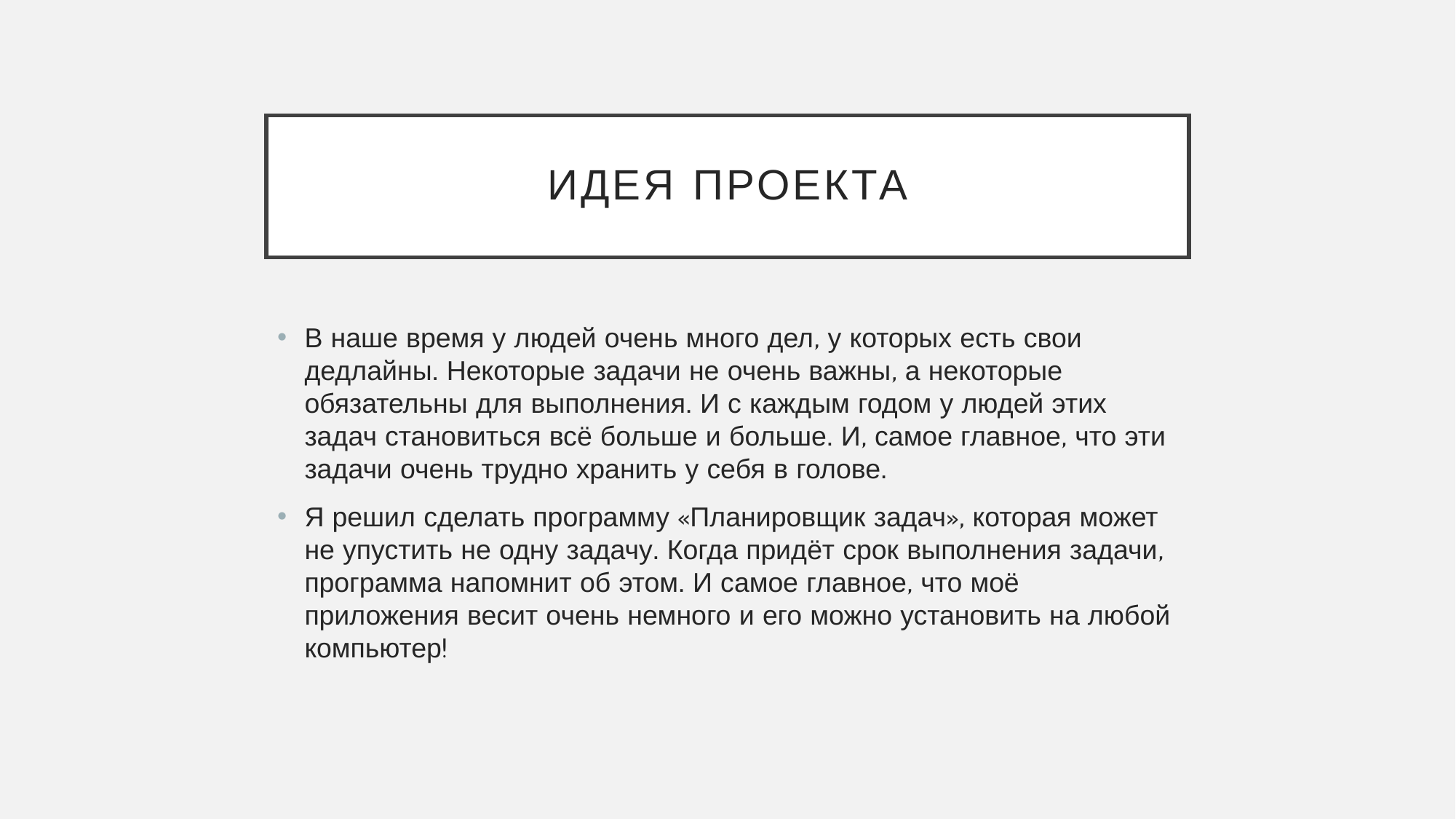

# Идея проекта
В наше время у людей очень много дел, у которых есть свои дедлайны. Некоторые задачи не очень важны, а некоторые обязательны для выполнения. И с каждым годом у людей этих задач становиться всё больше и больше. И, самое главное, что эти задачи очень трудно хранить у себя в голове.
Я решил сделать программу «Планировщик задач», которая может не упустить не одну задачу. Когда придёт срок выполнения задачи, программа напомнит об этом. И самое главное, что моё приложения весит очень немного и его можно установить на любой компьютер!